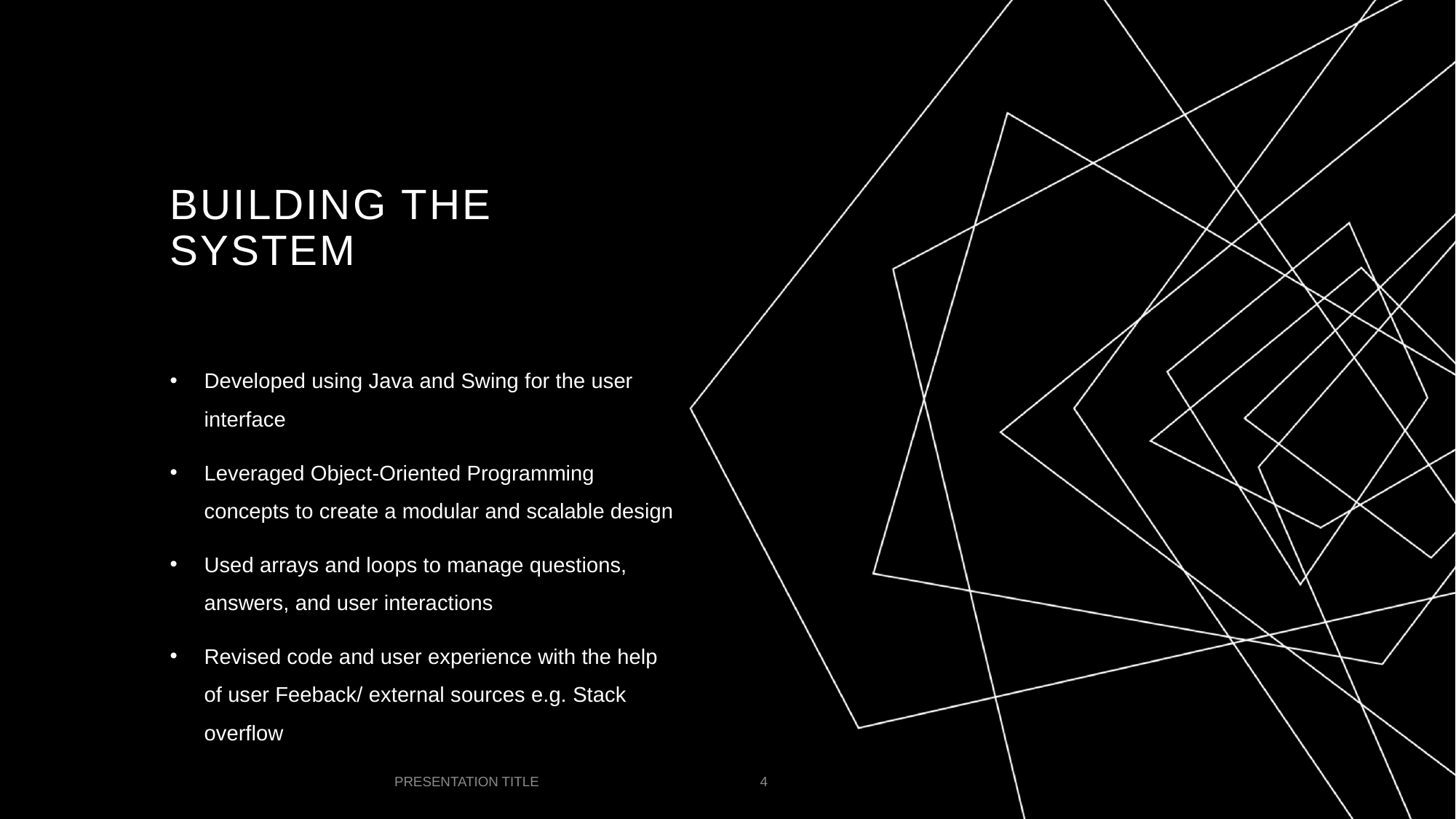

# Building The System
Developed using Java and Swing for the user interface
Leveraged Object-Oriented Programming concepts to create a modular and scalable design
Used arrays and loops to manage questions, answers, and user interactions
Revised code and user experience with the help of user Feeback/ external sources e.g. Stack overflow

PRESENTATION TITLE
4